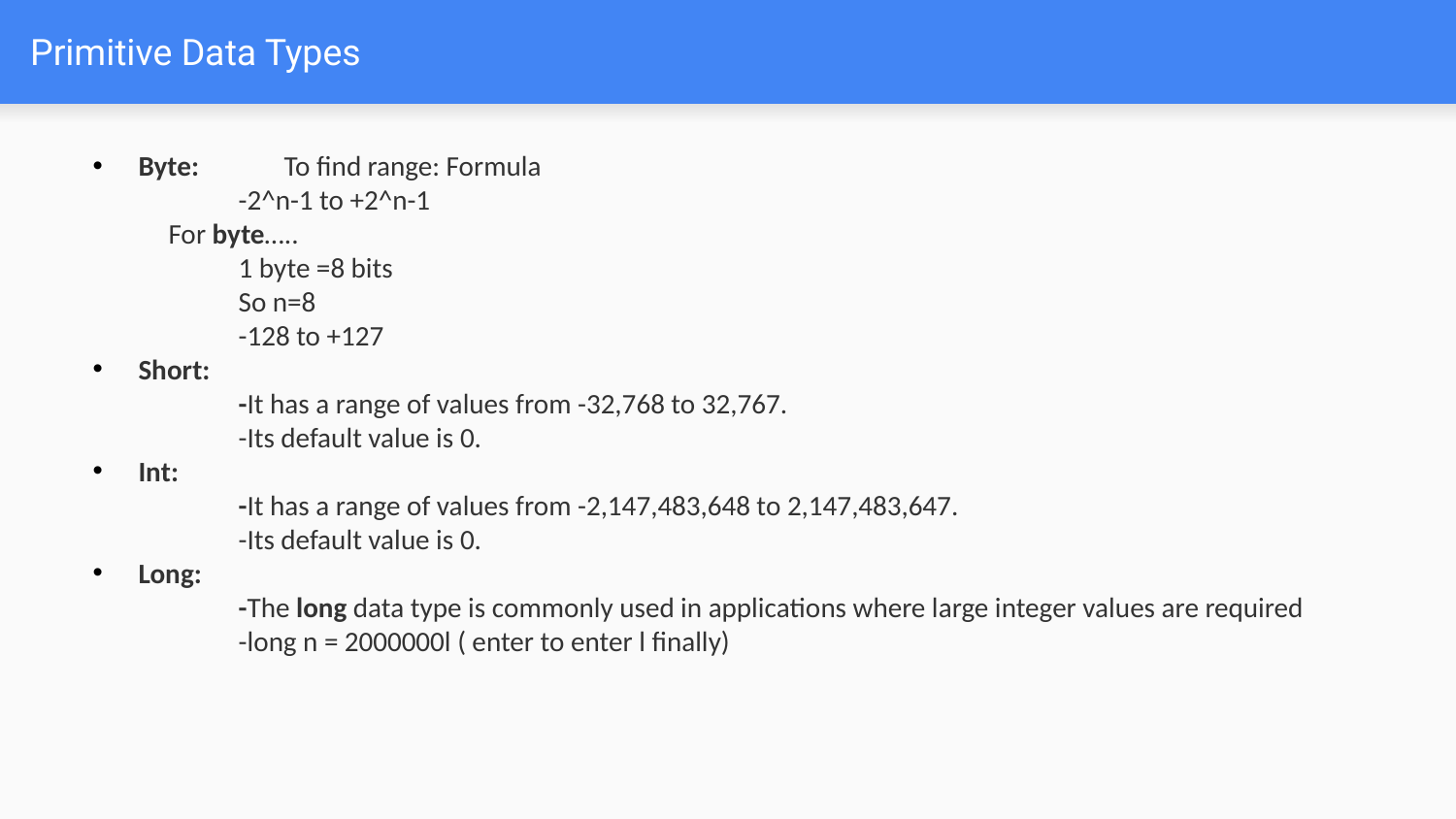

# Primitive Data Types
Byte:	To find range: Formula
	-2^n-1 to +2^n-1
            For byte…..
	1 byte =8 bits
	So n=8
	-128 to +127
Short:
	-It has a range of values from -32,768 to 32,767.
	-Its default value is 0.
Int:
	-It has a range of values from -2,147,483,648 to 2,147,483,647.
	-Its default value is 0.
Long:
	-The long data type is commonly used in applications where large integer values are required
	-long n = 2000000l ( enter to enter l finally)